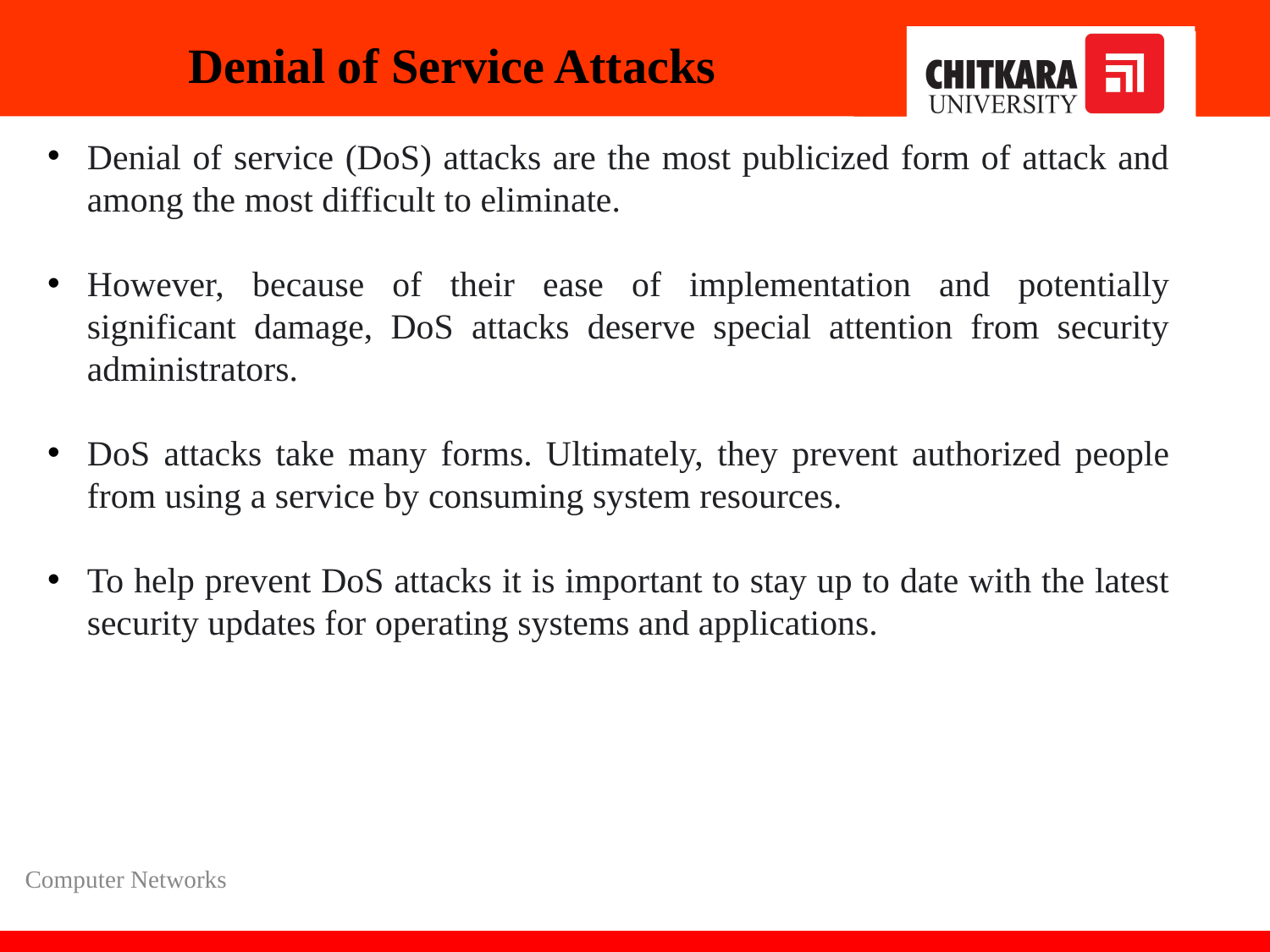

# Denial of Service Attacks
Denial of service (DoS) attacks are the most publicized form of attack and among the most difficult to eliminate.

However, because of their ease of implementation and potentially significant damage, DoS attacks deserve special attention from security administrators.

DoS attacks take many forms. Ultimately, they prevent authorized people from using a service by consuming system resources.

To help prevent DoS attacks it is important to stay up to date with the latest security updates for operating systems and applications.

Computer Networks